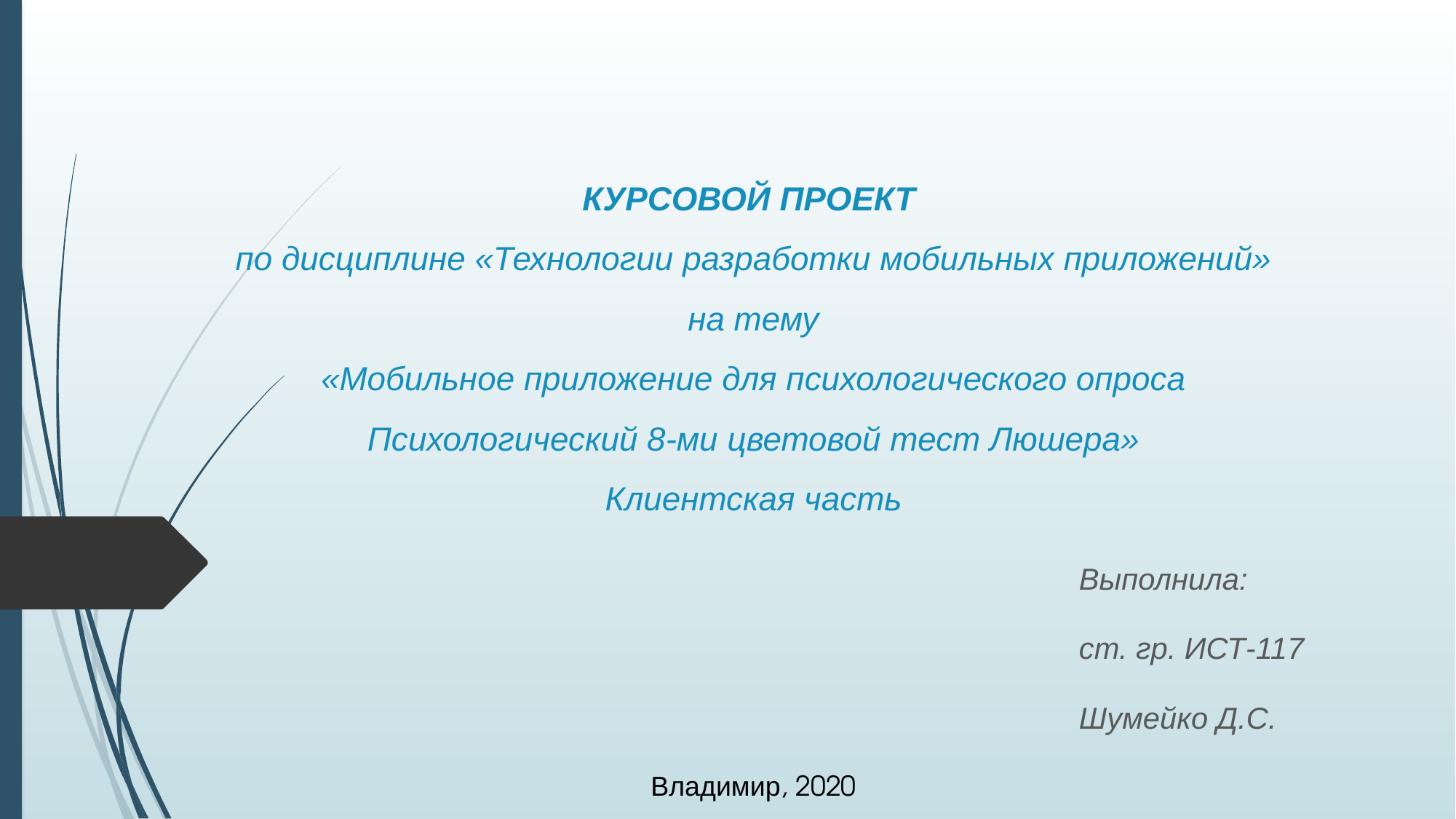

# КУРСОВОЙ ПРОЕКТ  по дисциплине «Технологии разработки мобильных приложений» на тему «Мобильное приложение для психологического опроса Психологический 8-ми цветовой тест Люшера» Клиентская часть
Выполнила:
ст. гр. ИСТ-117
Шумейко Д.С.
Владимир, 2020